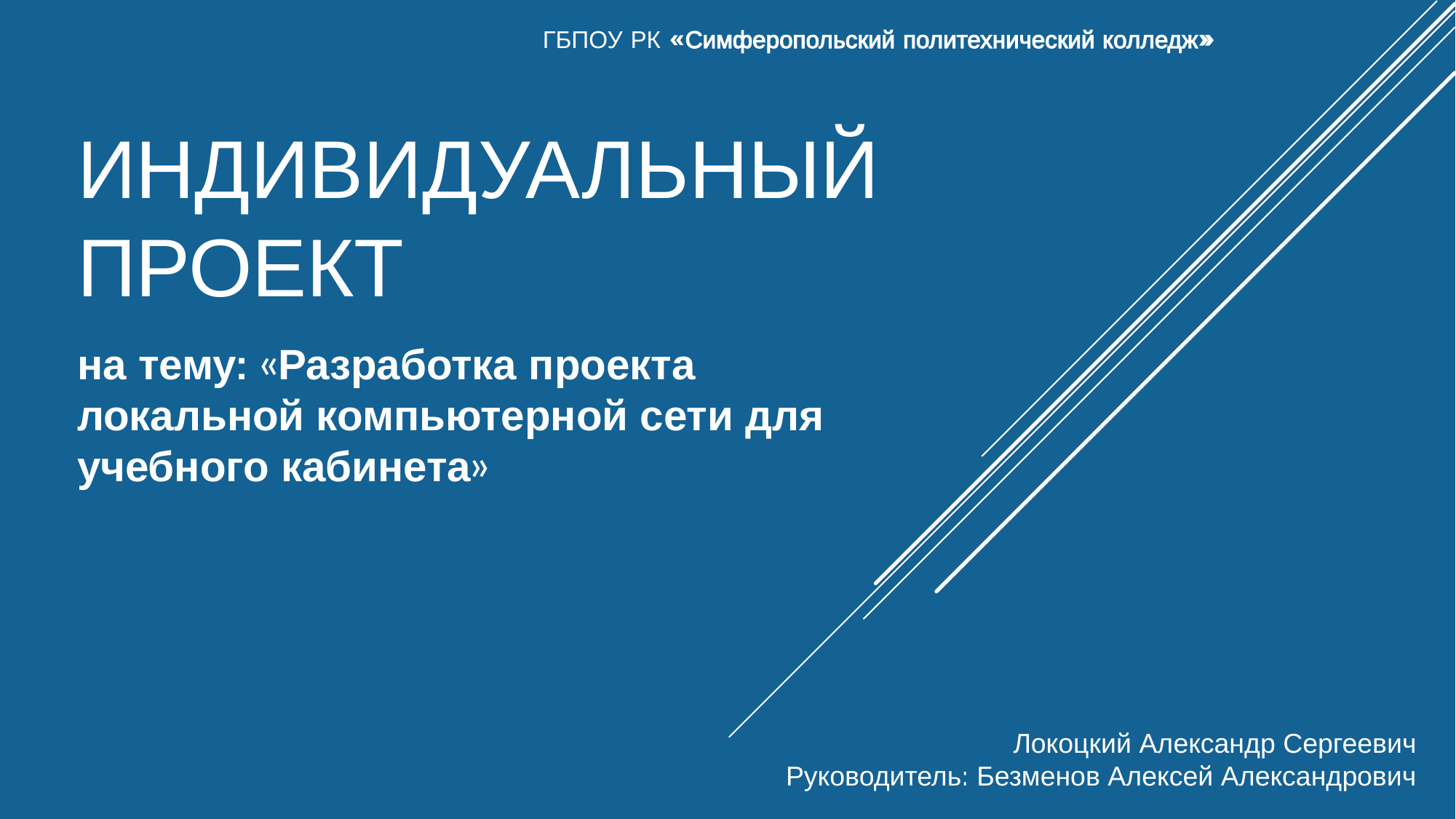

ГБПОУ РК «Симферопольский политехнический колледж»
# Индивидуальный проект
на тему: «Разработка проекта локальной компьютерной сети для учебного кабинета»
Локоцкий Александр Сергеевич
Руководитель: Безменов Алексей Александрович